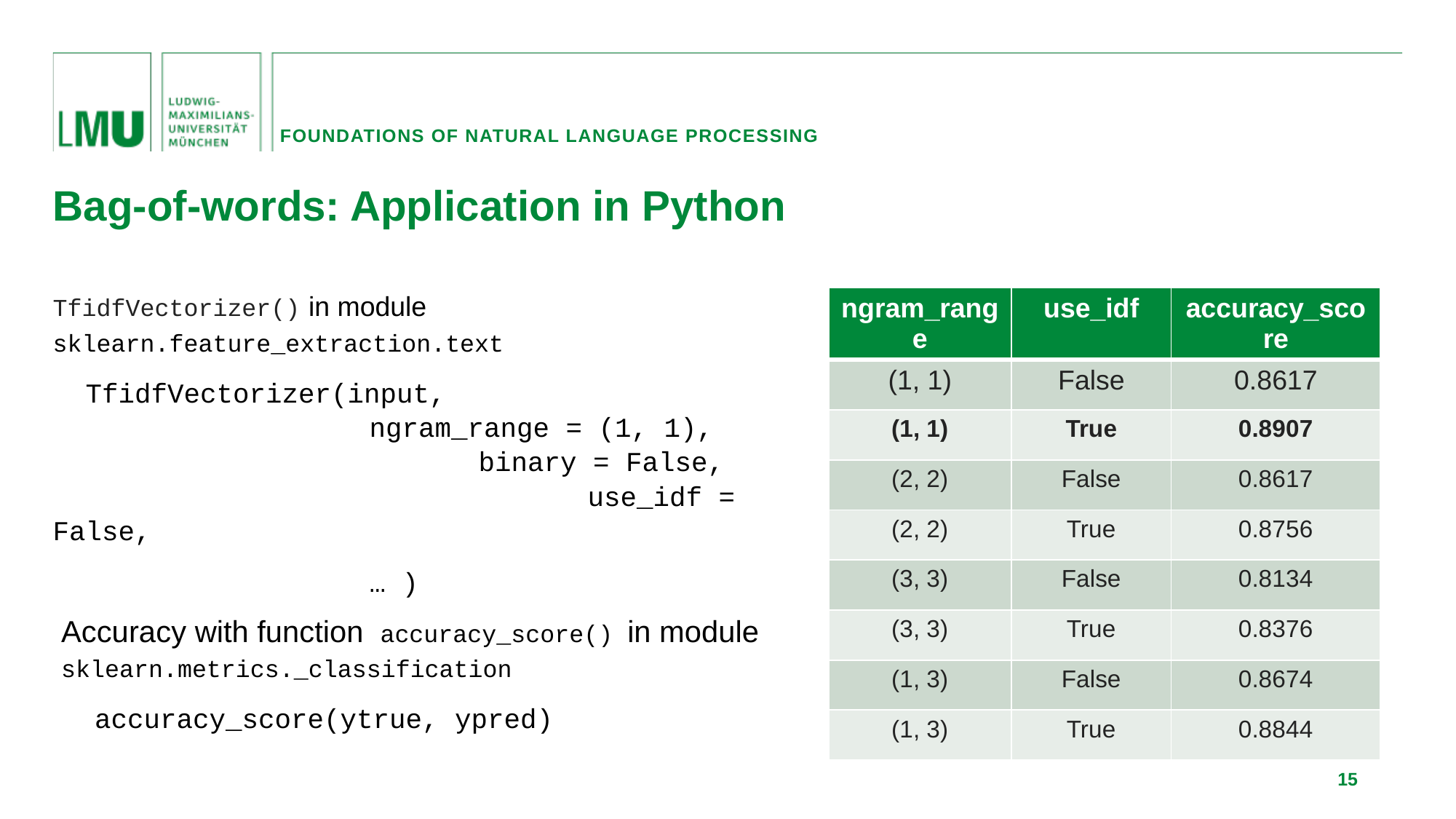

Foundations of natural language processing
Bag-of-words: Application in Python
| ngram\_range | use\_idf | accuracy\_score |
| --- | --- | --- |
| (1, 1) | False | 0.8617 |
| (1, 1) | True | 0.8907 |
| (2, 2) | False | 0.8617 |
| (2, 2) | True | 0.8756 |
| (3, 3) | False | 0.8134 |
| (3, 3) | True | 0.8376 |
| (1, 3) | False | 0.8674 |
| (1, 3) | True | 0.8844 |
TfidfVectorizer() in module sklearn.feature_extraction.text
  TfidfVectorizer(input,
		      ngram_range = (1, 1),	     		      binary = False, 				      use_idf = False,
		      … )
 Accuracy with function accuracy_score() in module
 sklearn.metrics._classification
     accuracy_score(ytrue, ypred)

15